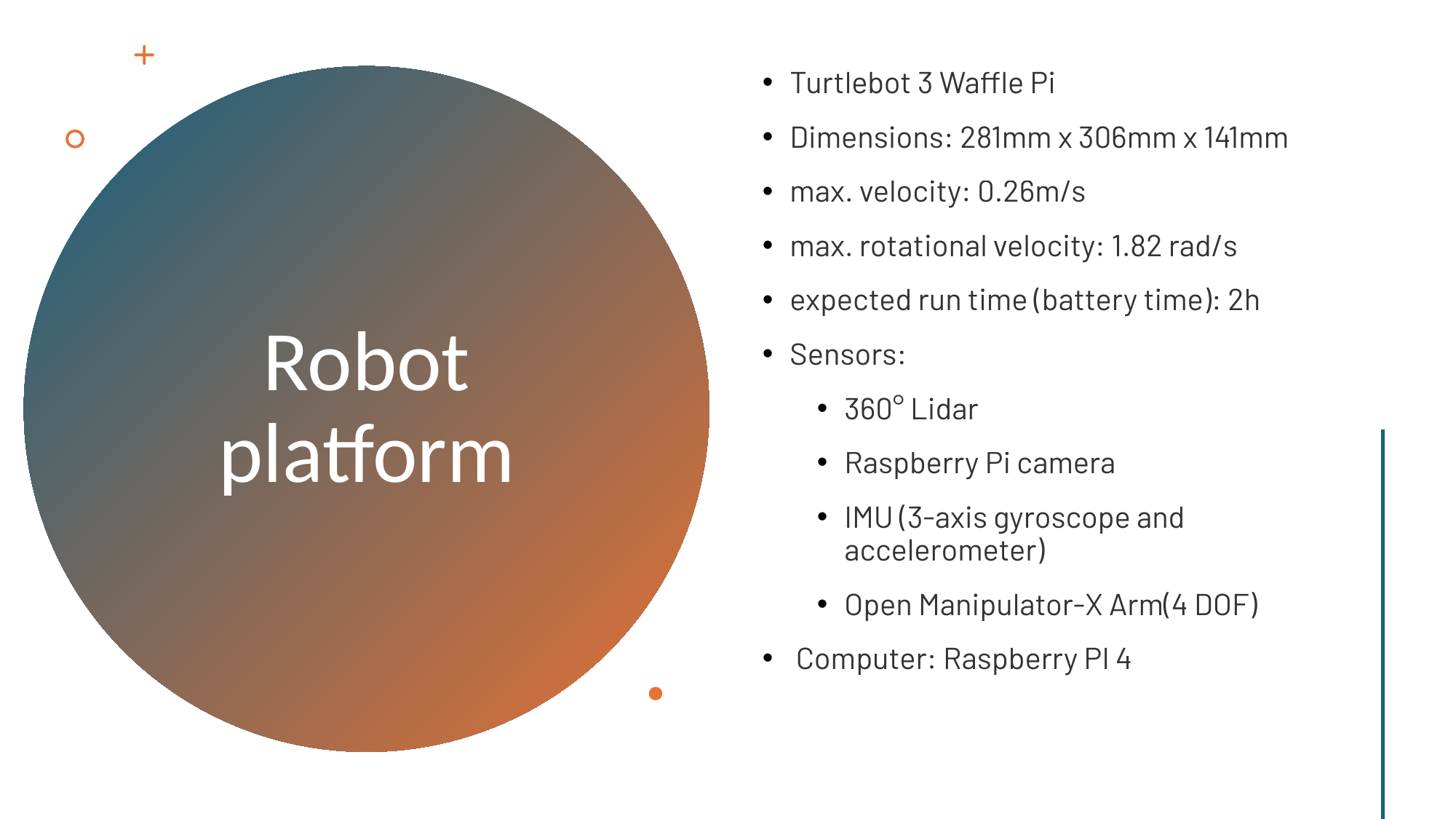

Turtlebot 3 Waffle Pi
Dimensions: 281mm x 306mm x 141mm
max. velocity: 0.26m/s
max. rotational velocity: 1.82 rad/s
expected run time (battery time): 2h
Sensors:
360° Lidar
Raspberry Pi camera
IMU (3-axis gyroscope and accelerometer)
Open Manipulator-X Arm(4 DOF)
 Computer: Raspberry PI 4

# Robot platform